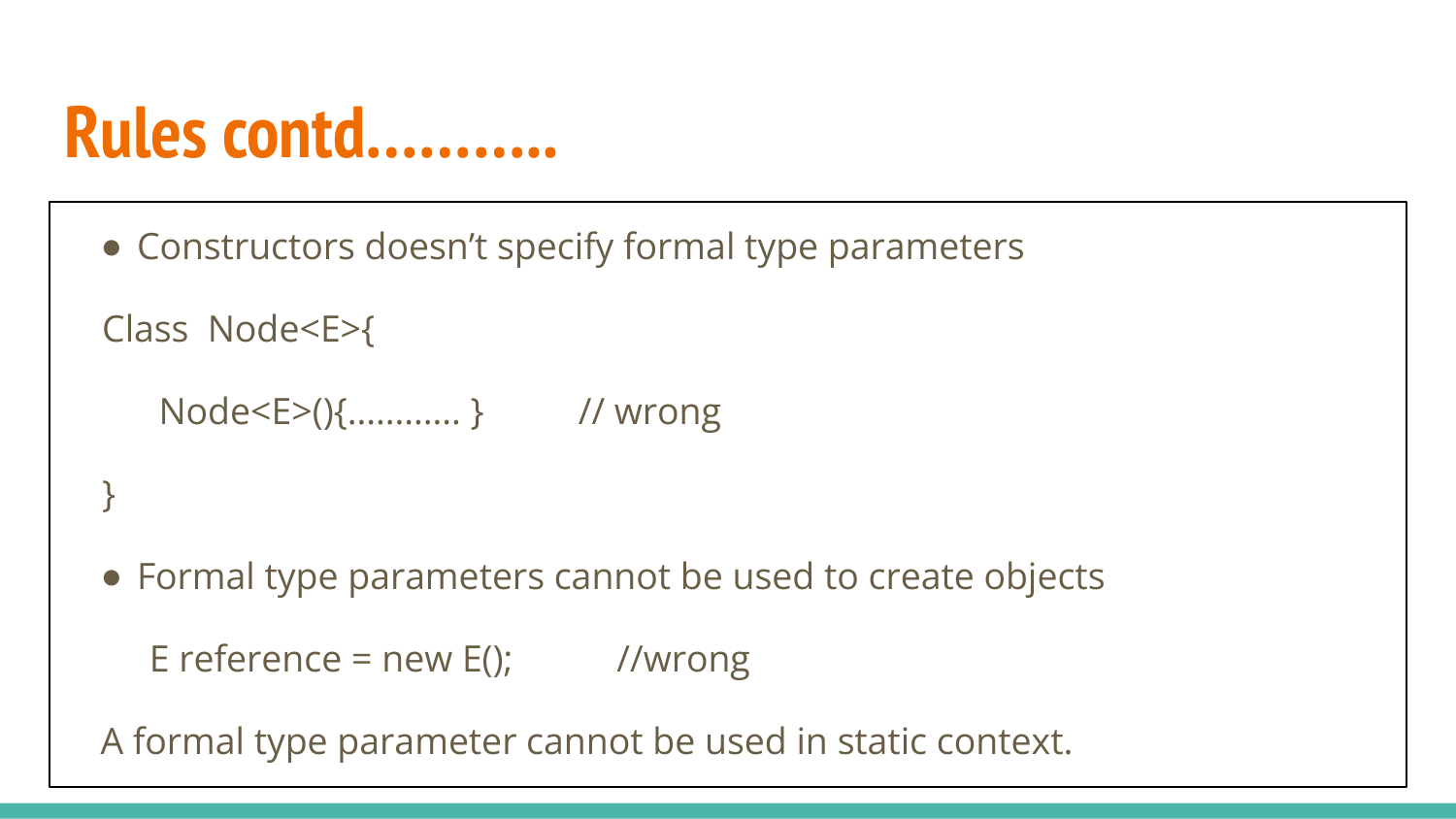

# Rules contd………..
Constructors doesn’t specify formal type parameters
    Class  Node<E>{
          Node<E>(){............ }          // wrong
    }
Formal type parameters cannot be used to create objects
         E reference = new E();           //wrong
A formal type parameter cannot be used in static context.